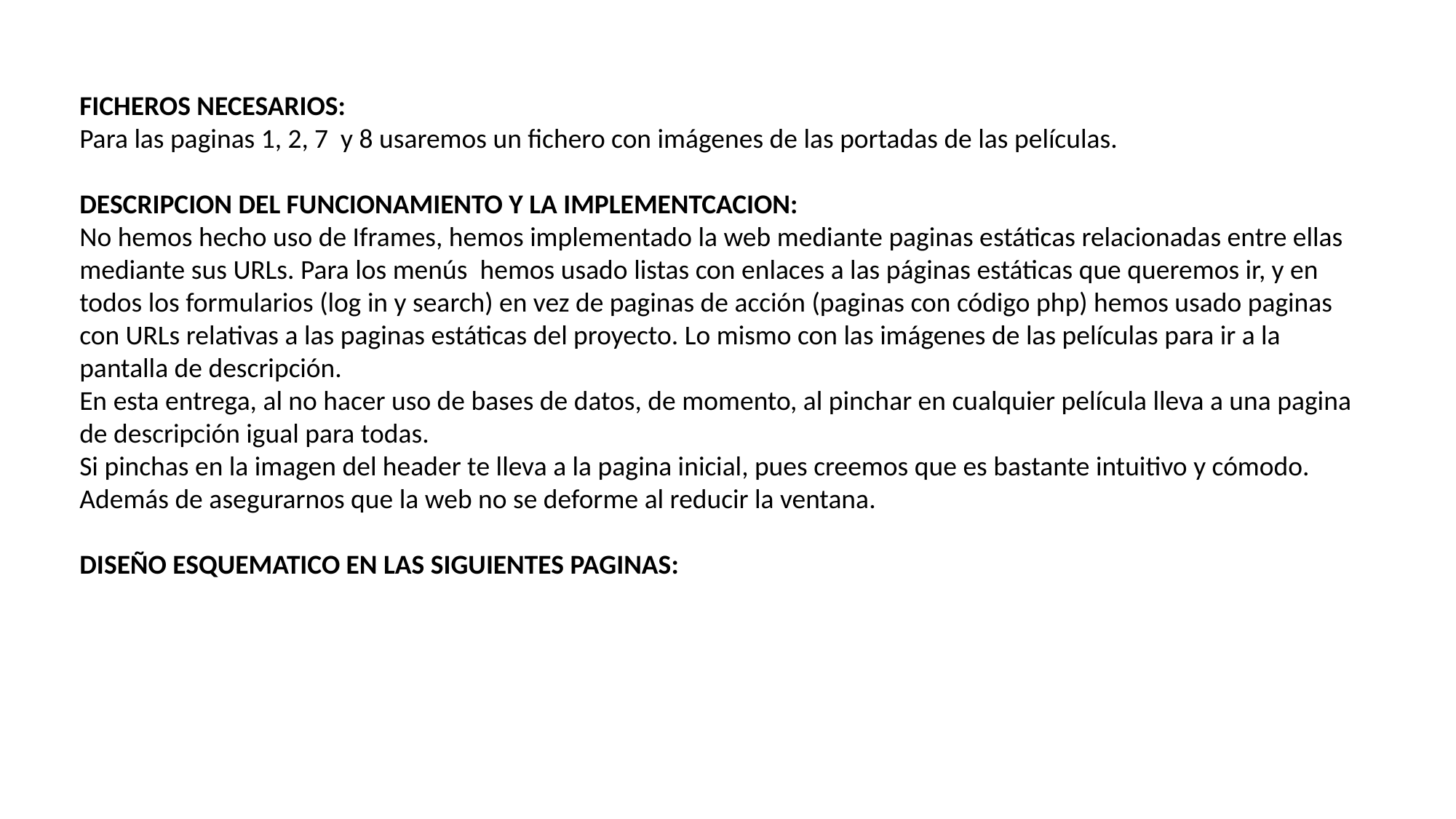

FICHEROS NECESARIOS:
Para las paginas 1, 2, 7  y 8 usaremos un fichero con imágenes de las portadas de las películas.

DESCRIPCION DEL FUNCIONAMIENTO Y LA IMPLEMENTCACION:
No hemos hecho uso de Iframes, hemos implementado la web mediante paginas estáticas relacionadas entre ellas mediante sus URLs. Para los menús  hemos usado listas con enlaces a las páginas estáticas que queremos ir, y en todos los formularios (log in y search) en vez de paginas de acción (paginas con código php) hemos usado paginas con URLs relativas a las paginas estáticas del proyecto. Lo mismo con las imágenes de las películas para ir a la pantalla de descripción.
En esta entrega, al no hacer uso de bases de datos, de momento, al pinchar en cualquier película lleva a una pagina de descripción igual para todas.
Si pinchas en la imagen del header te lleva a la pagina inicial, pues creemos que es bastante intuitivo y cómodo.
Además de asegurarnos que la web no se deforme al reducir la ventana.

DISEÑO ESQUEMATICO EN LAS SIGUIENTES PAGINAS: